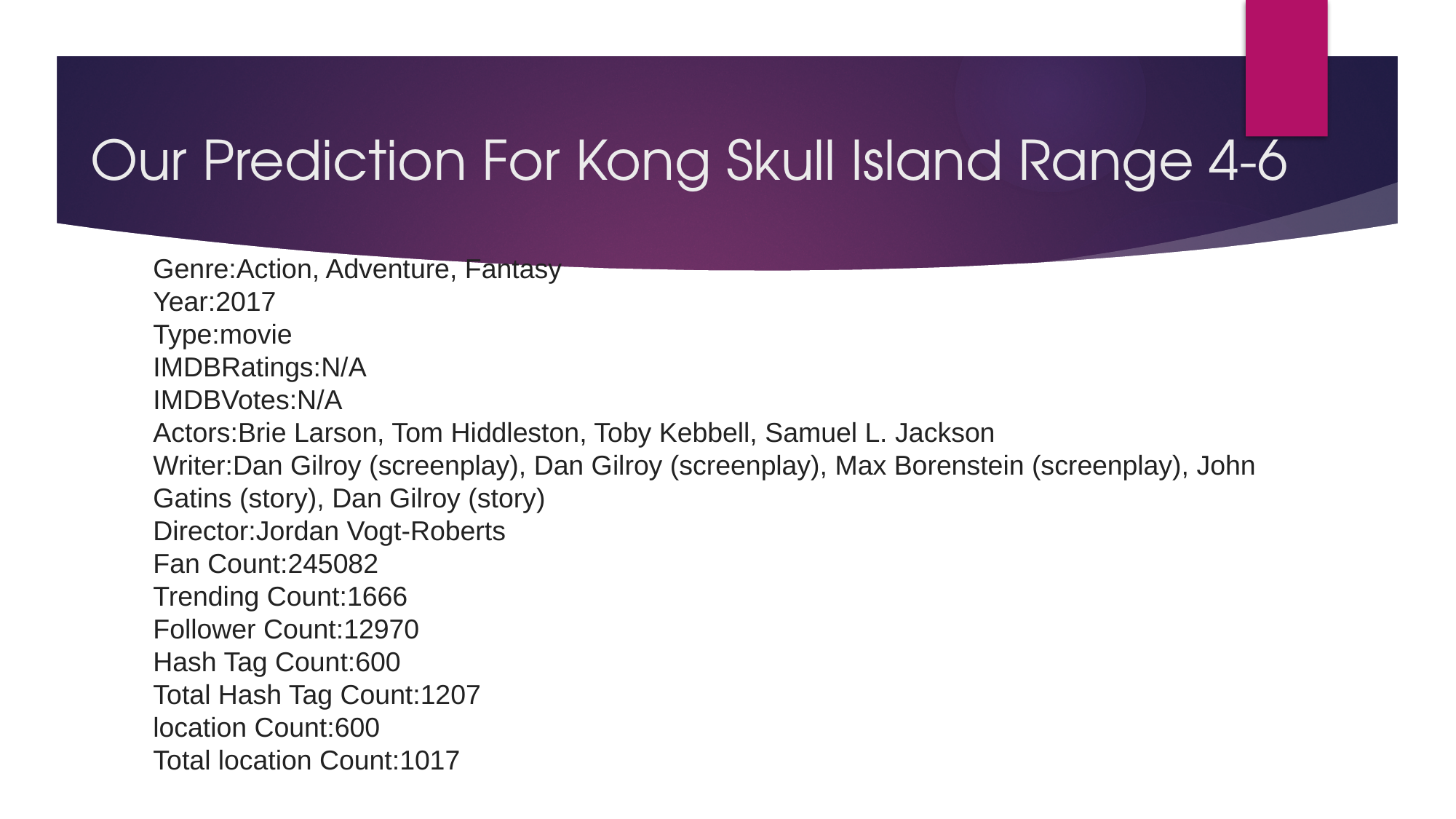

# Our Prediction For Kong Skull Island Range 4-6
Genre:Action, Adventure, Fantasy
Year:2017
Type:movie
IMDBRatings:N/A
IMDBVotes:N/A
Actors:Brie Larson, Tom Hiddleston, Toby Kebbell, Samuel L. Jackson
Writer:Dan Gilroy (screenplay), Dan Gilroy (screenplay), Max Borenstein (screenplay), John Gatins (story), Dan Gilroy (story)
Director:Jordan Vogt-Roberts
Fan Count:245082
Trending Count:1666
Follower Count:12970
Hash Tag Count:600
Total Hash Tag Count:1207
location Count:600
Total location Count:1017